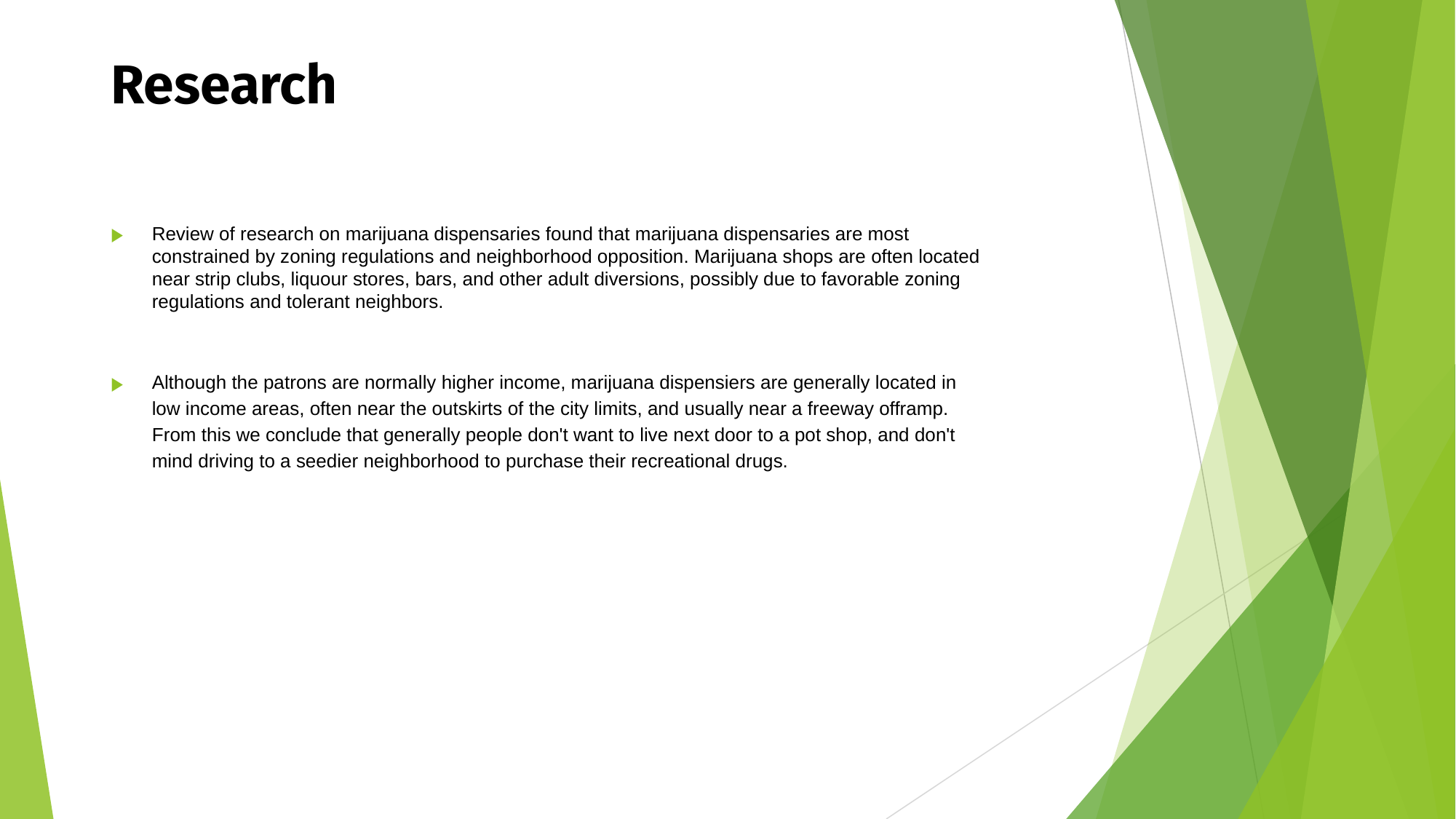

# Research

Review of research on marijuana dispensaries found that marijuana dispensaries are most constrained by zoning regulations and neighborhood opposition. Marijuana shops are often located near strip clubs, liquour stores, bars, and other adult diversions, possibly due to favorable zoning regulations and tolerant neighbors.

Although the patrons are normally higher income, marijuana dispensiers are generally located in low income areas, often near the outskirts of the city limits, and usually near a freeway offramp. From this we conclude that generally people don't want to live next door to a pot shop, and don't mind driving to a seedier neighborhood to purchase their recreational drugs.